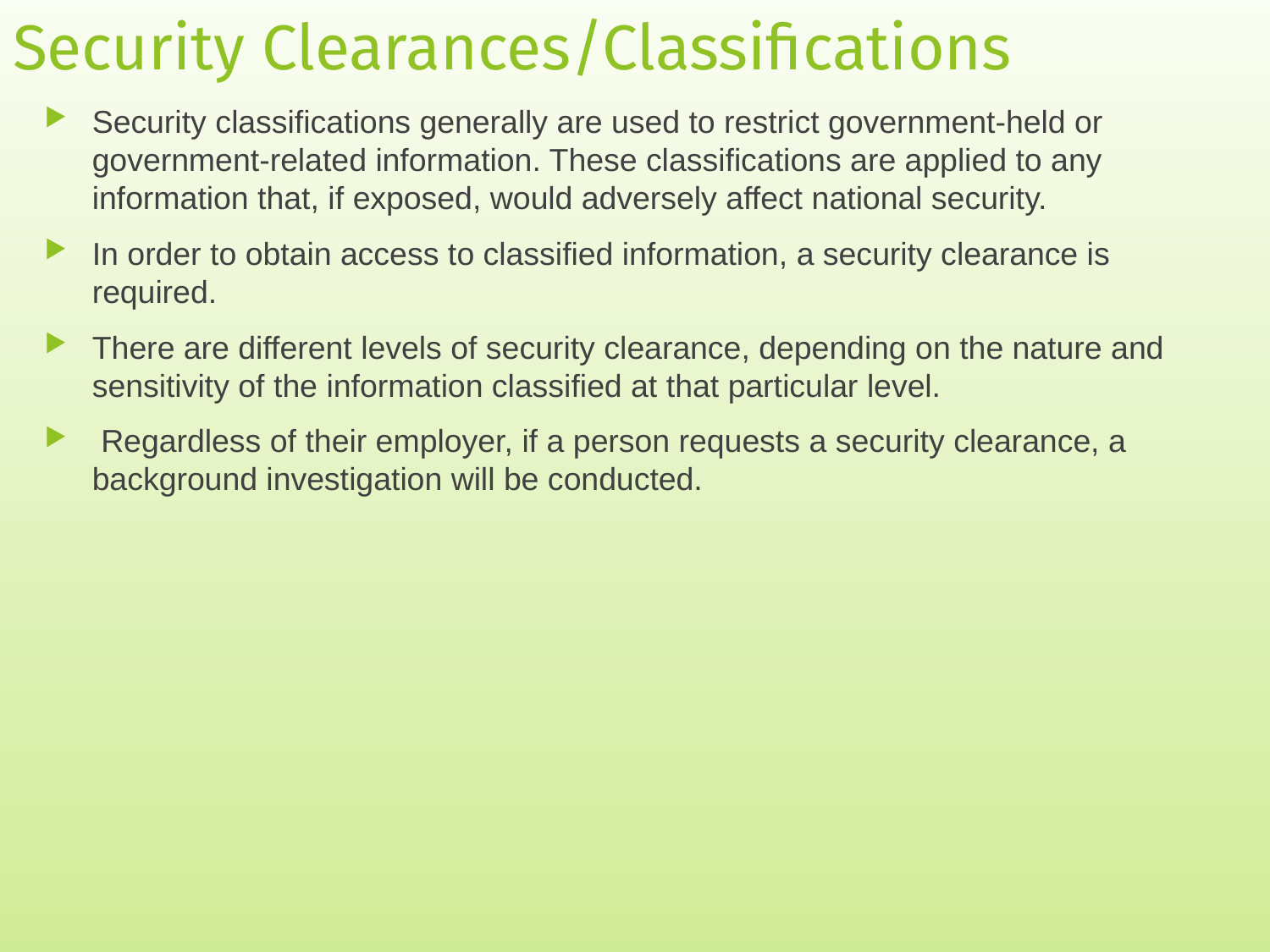

# Security Clearances/Classifications
Security classifications generally are used to restrict government-held or government-related information. These classifications are applied to any information that, if exposed, would adversely affect national security.
In order to obtain access to classified information, a security clearance is required.
There are different levels of security clearance, depending on the nature and sensitivity of the information classified at that particular level.
 Regardless of their employer, if a person requests a security clearance, a background investigation will be conducted.
8